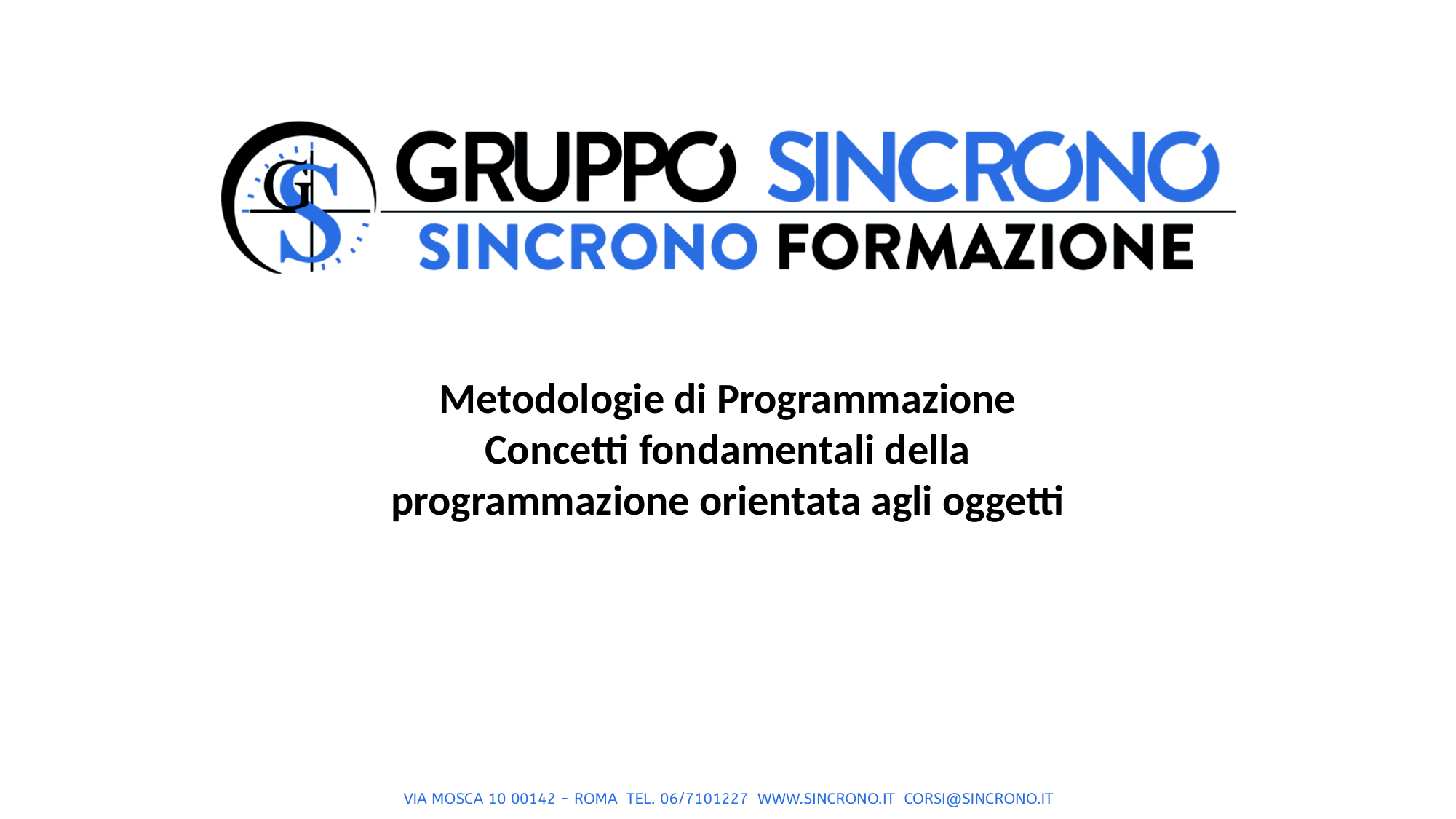

Metodologie di Programmazione
Concetti fondamentali della
programmazione orientata agli oggetti